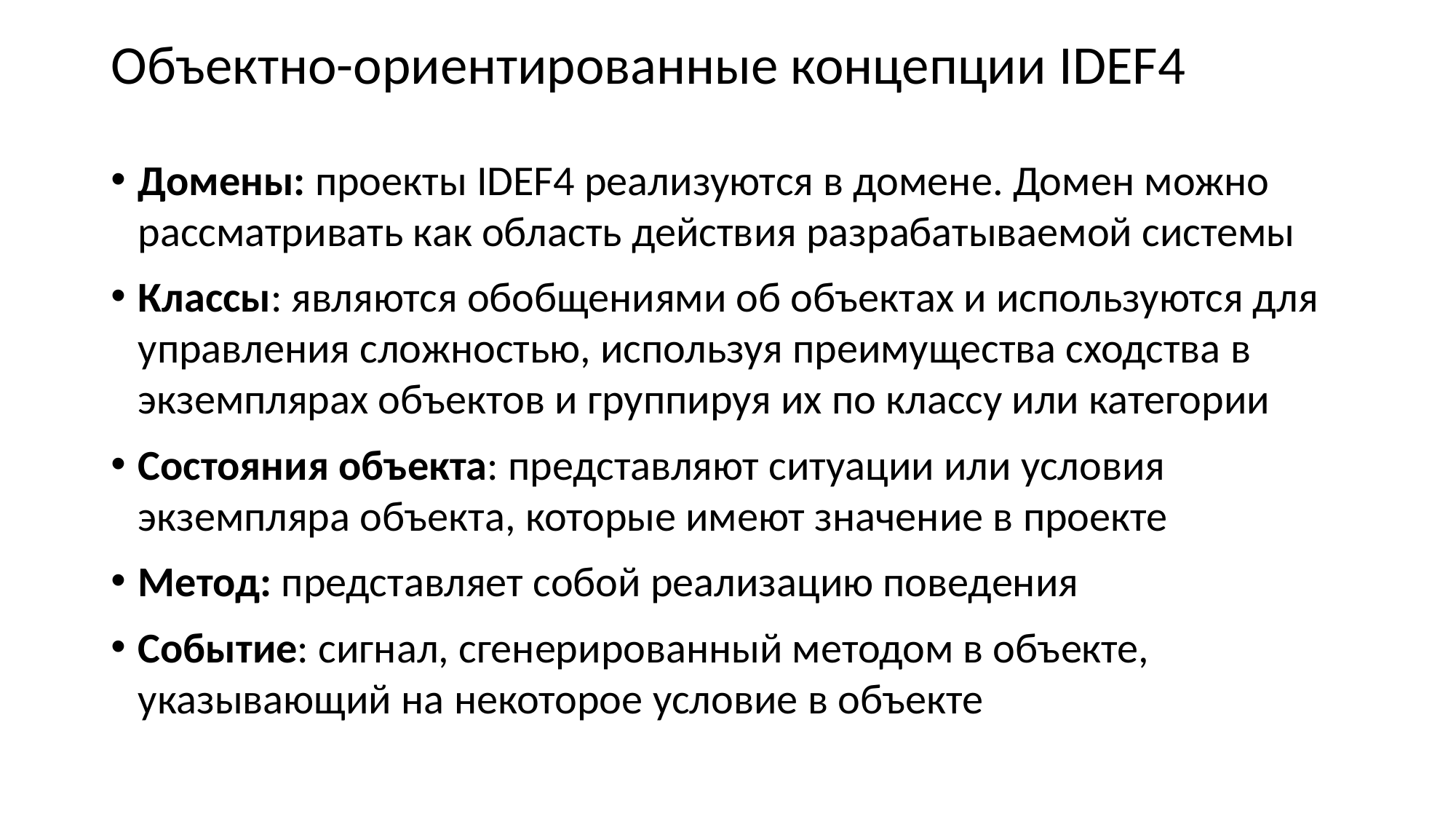

# Объектно-ориентированные концепции IDEF4
Домены: проекты IDEF4 реализуются в домене. Домен можно рассматривать как область действия разрабатываемой системы
Классы: являются обобщениями об объектах и используются для управления сложностью, используя преимущества сходства в экземплярах объектов и группируя их по классу или категории
Состояния объекта: представляют ситуации или условия экземпляра объекта, которые имеют значение в проекте
Метод: представляет собой реализацию поведения
Событие: сигнал, сгенерированный методом в объекте, указывающий на некоторое условие в объекте